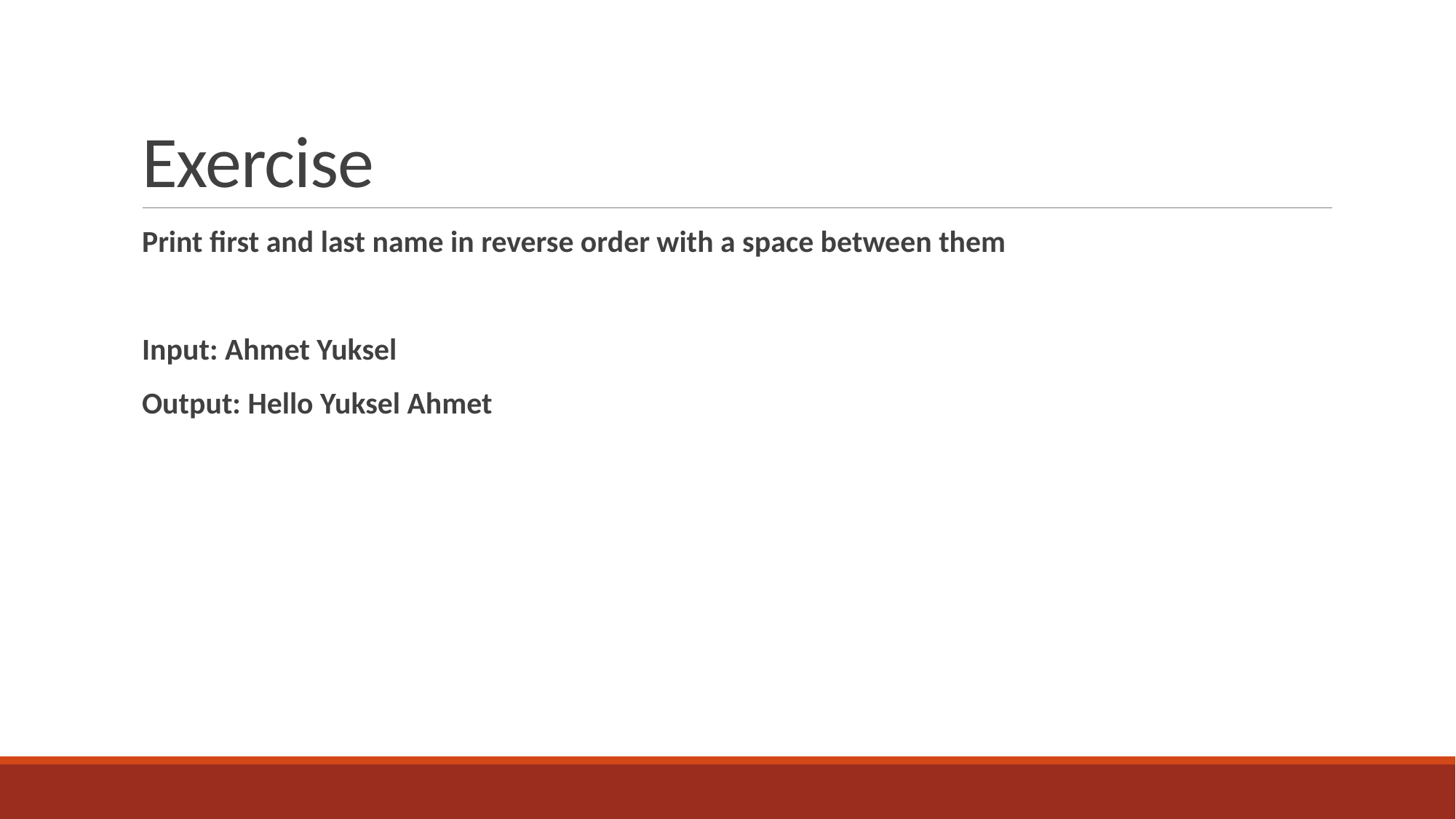

# Exercise
Print first and last name in reverse order with a space between them

Input: Ahmet Yuksel
Output: Hello Yuksel Ahmet